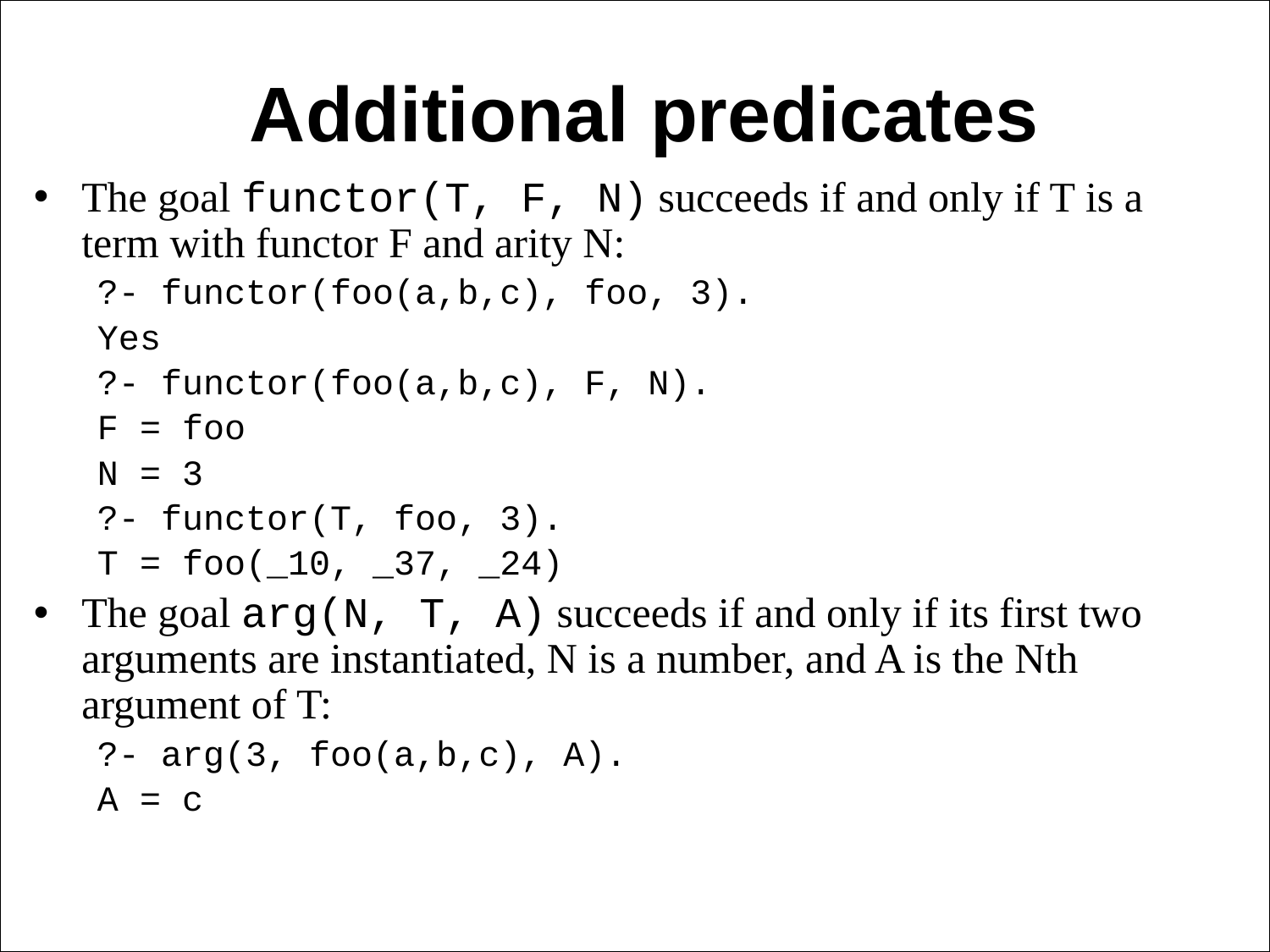

Additional predicates
The goal functor(T, F, N) succeeds if and only if T is a term with functor F and arity N:
?- functor(foo(a,b,c), foo, 3).
Yes
?- functor(foo(a,b,c), F, N).
F = foo
N = 3
?- functor(T, foo, 3).
T = foo(_10, _37, _24)
The goal arg(N, T, A) succeeds if and only if its first two arguments are instantiated, N is a number, and A is the Nth argument of T:
?- arg(3, foo(a,b,c), A).
A = c